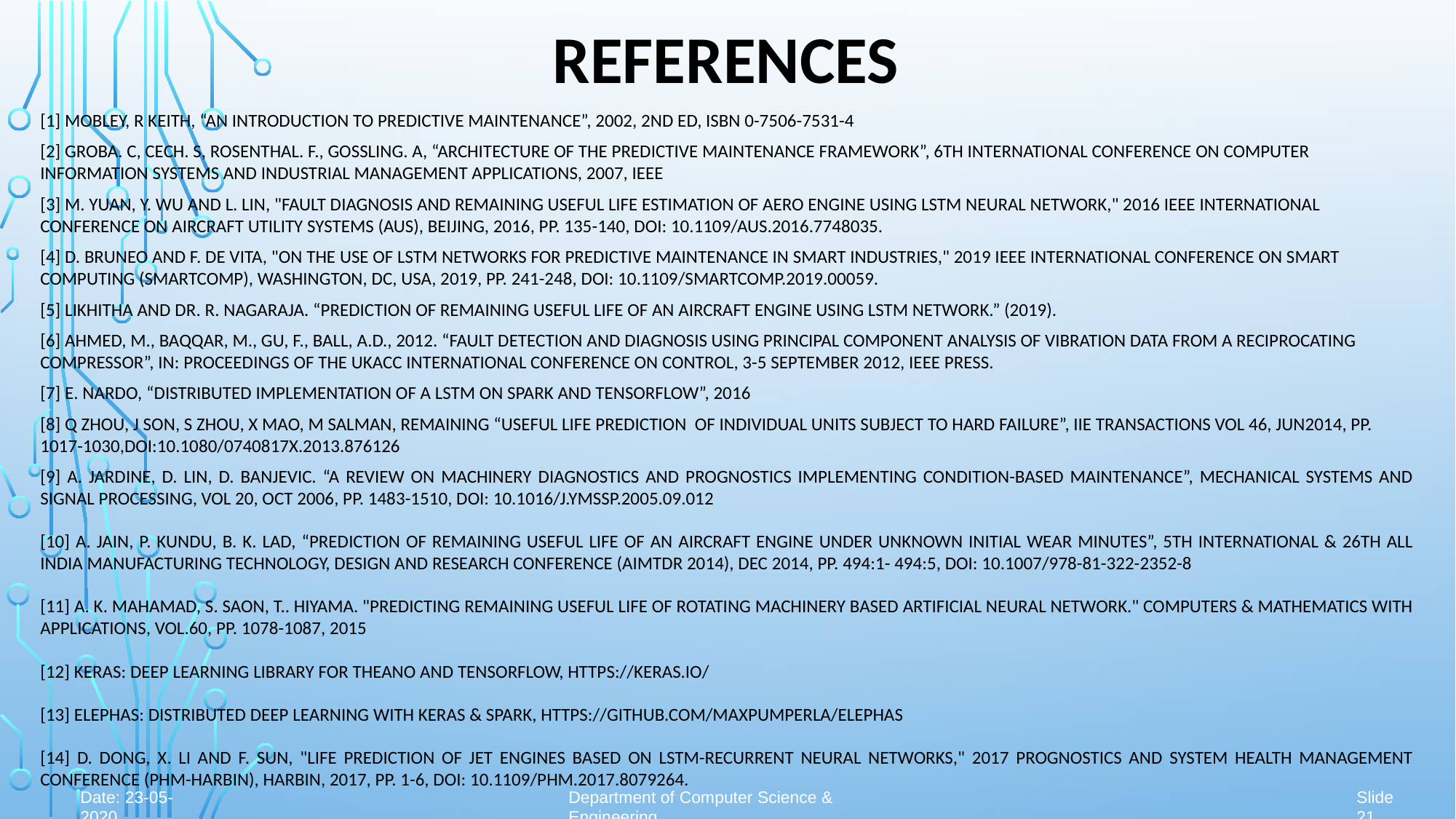

# REFERENCES
[1] Mobley, R Keith, “An Introduction to predictive maintenance”, 2002, 2nd ed, ISBN 0-7506-7531-4
[2] Groba. C, Cech. S, Rosenthal. F., Gossling. A, “Architecture of the predictive maintenance framework”, 6th International Conference on Computer Information Systems and Industrial Management Applications, 2007, IEEE
[3] M. Yuan, Y. Wu and L. Lin, "Fault diagnosis and remaining useful life estimation of aero engine using LSTM neural network," 2016 IEEE International Conference on Aircraft Utility Systems (AUS), Beijing, 2016, pp. 135-140, doi: 10.1109/AUS.2016.7748035.
[4] D. Bruneo and F. De Vita, "On the Use of LSTM Networks for Predictive Maintenance in Smart Industries," 2019 IEEE International Conference on Smart Computing (SMARTCOMP), Washington, DC, USA, 2019, pp. 241-248, doi: 10.1109/SMARTCOMP.2019.00059.
[5] Likhitha and Dr. R. Nagaraja. “Prediction of Remaining Useful Life of an Aircraft Engine Using LSTM Network.” (2019).
[6] Ahmed, M., Baqqar, M., Gu, F., Ball, A.D., 2012. “Fault detection and diagnosis using principal component analysis of vibration data from a reciprocating compressor”, in: Proceedings of the UKACC International Conference on Control, 3-5 September 2012, IEEE Press.
[7] E. Nardo, “Distributed implementation of a LSTM on Spark and Tensorflow”, 2016
[8] Q Zhou, J Son, S Zhou, X Mao, M Salman, Remaining “Useful life prediction  of individual units subject to hard failure”, IIE Transactions Vol 46, Jun2014, pp. 1017-1030,doi:10.1080/0740817X.2013.876126
[9] A. Jardine, D. Lin, D. Banjevic. “A review on machinery diagnostics and prognostics implementing condition-based maintenance”, Mechanical Systems and Signal Processing, vol 20, Oct 2006, pp. 1483-1510, doi: 10.1016/j.ymssp.2005.09.012
[10] A. Jain, P. Kundu, B. K. Lad, “Prediction of remaining useful life of an aircraft engine under unknown initial wear minutes”, 5th International & 26th All India Manufacturing Technology, Design and Research Conference (AIMTDR 2014), Dec 2014, pp. 494:1- 494:5, doi: 10.1007/978-81-322-2352-8
[11] A. K. Mahamad, S. Saon, T.. Hiyama. "Predicting remaining useful life of rotating machinery based artificial neural network." Computers & Mathematics with Applications, vol.60, pp. 1078-1087, 2015
[12] Keras: Deep Learning library for Theano and TensorFlow, https://keras.io/
[13] Elephas: Distributed Deep Learning with Keras & Spark, https://github.com/maxpumperla/elephas
[14] D. Dong, X. Li and F. Sun, "Life prediction of jet engines based on LSTM-recurrent neural networks," 2017 Prognostics and System Health Management Conference (PHM-Harbin), Harbin, 2017, pp. 1-6, doi: 10.1109/PHM.2017.8079264.

Date: 23-05-2020
Department of Computer Science & Engineering
Slide 21